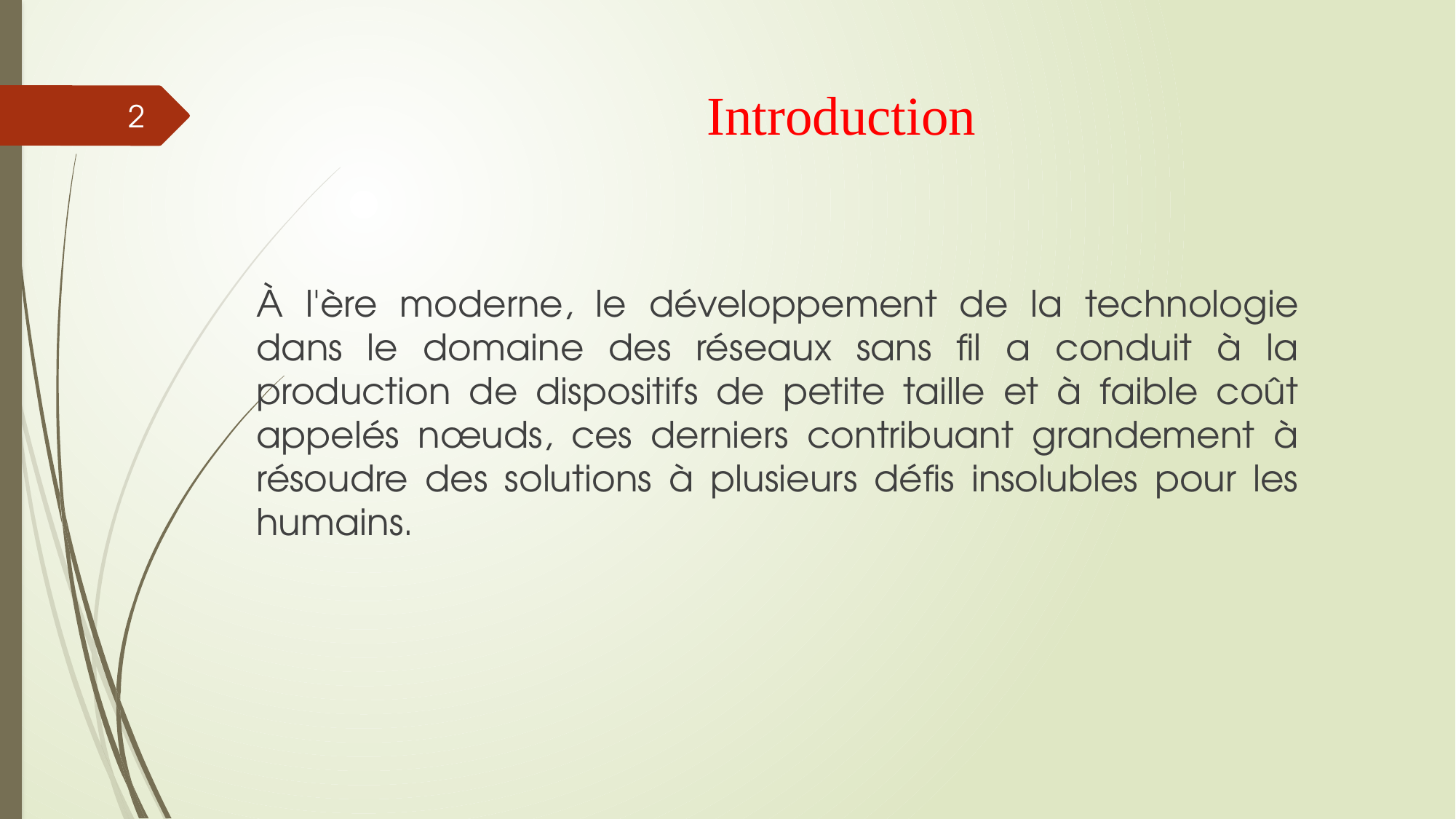

# Introduction
2

À l'ère moderne, le développement de la technologie dans le domaine des réseaux sans fil a conduit à la production de dispositifs de petite taille et à faible coût appelés nœuds, ces derniers contribuant grandement à résoudre des solutions à plusieurs défis insolubles pour les humains.